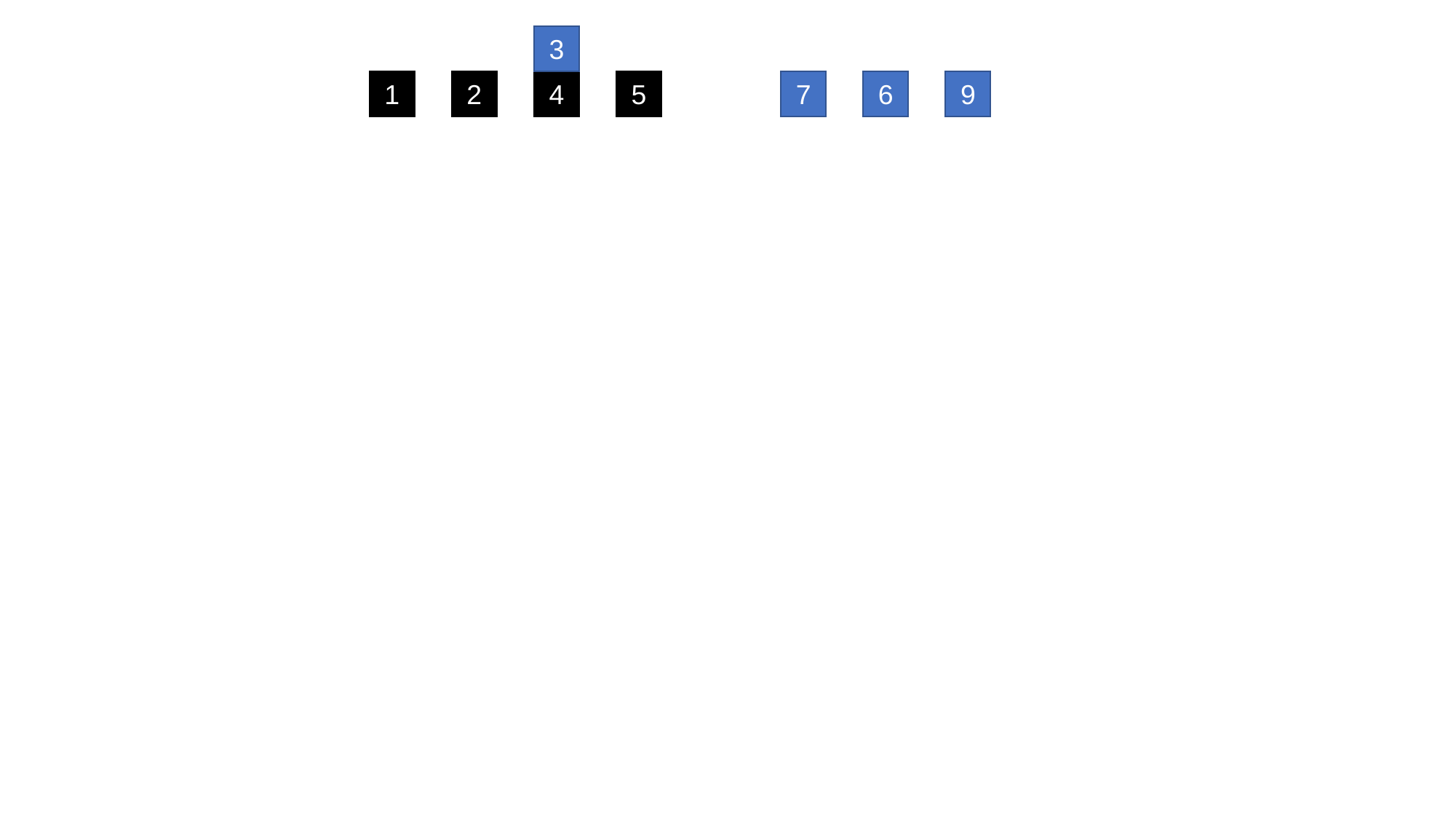

3
1
2
4
5
7
6
9